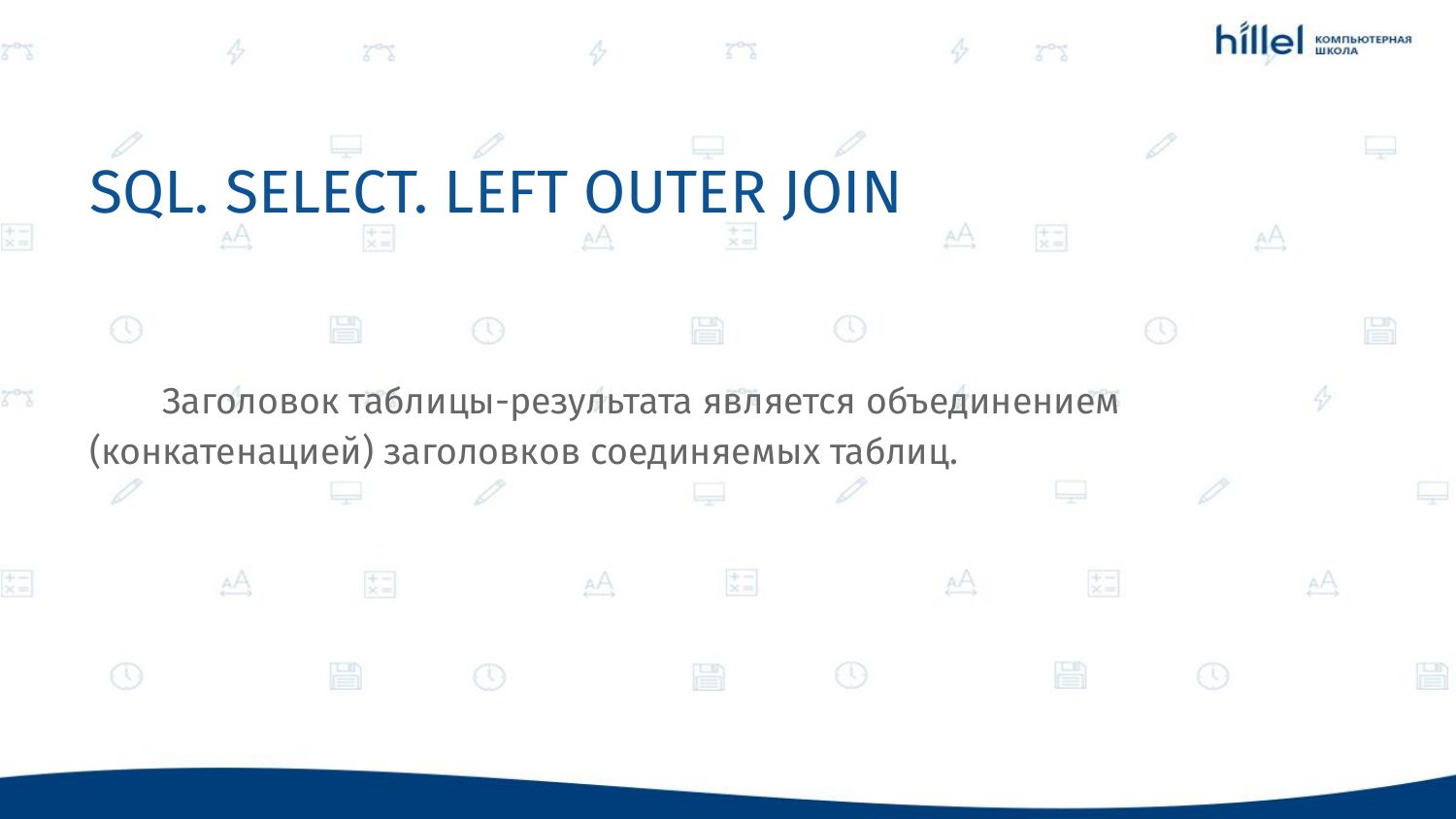

SQL. SELECT. LEFT OUTER JOIN

Заголовок таблицы-результата является объединением (конкатенацией) заголовков соединяемых таблиц.